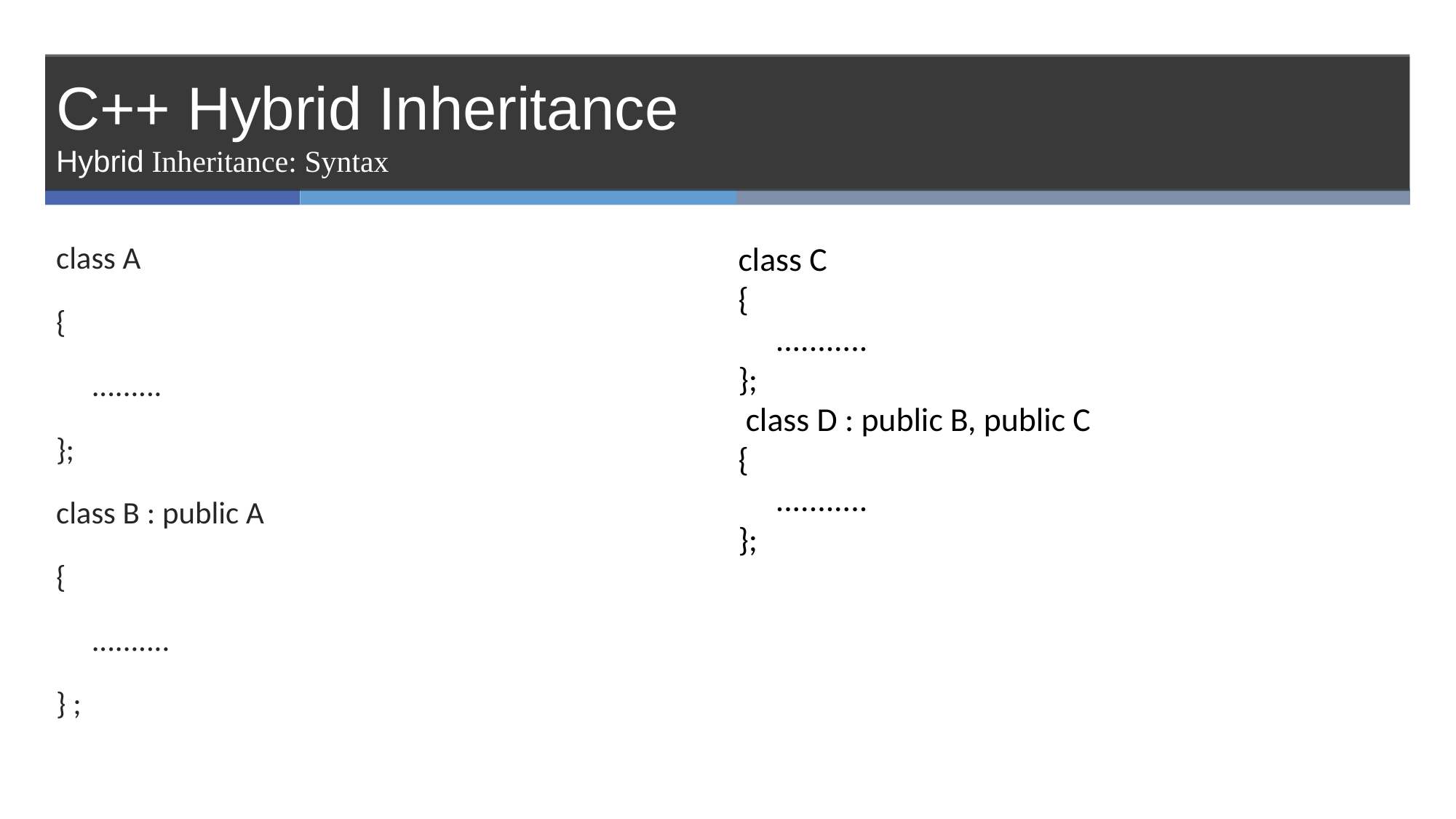

# C++ Hybrid Inheritance Hybrid Inheritance: Syntax
class A
{
     .........
};
class B : public A
{
     ..........
} ;

class C
{
     ...........
};
 class D : public B, public C
{
     ...........
};